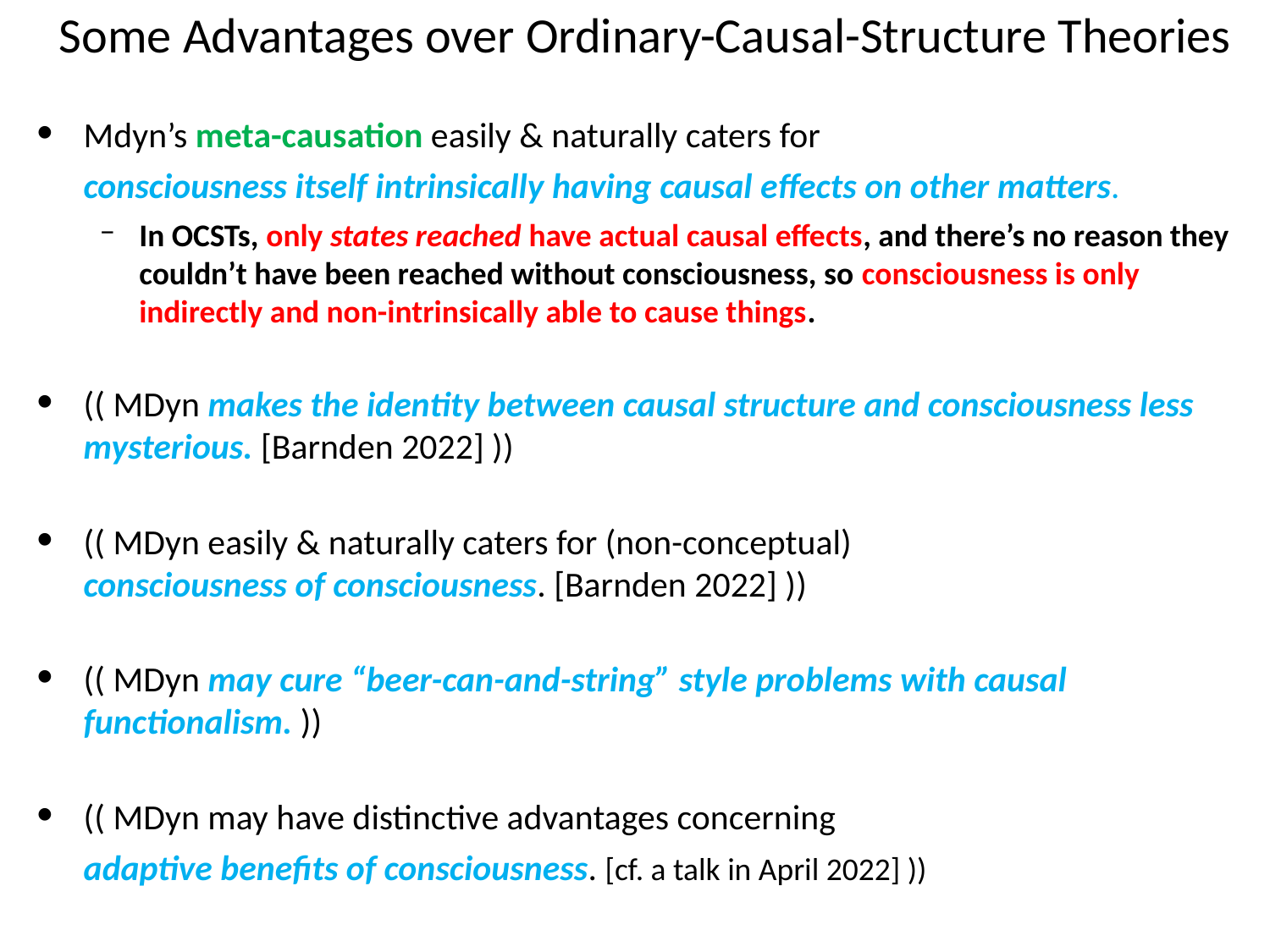

# Some Advantages over Ordinary-Causal-Structure Theories
Mdyn’s meta-causation easily & naturally caters for
consciousness itself intrinsically having causal effects on other matters.
In OCSTs, only states reached have actual causal effects, and there’s no reason they couldn’t have been reached without consciousness, so consciousness is only indirectly and non-intrinsically able to cause things.
(( MDyn makes the identity between causal structure and consciousness less mysterious. [Barnden 2022] ))
(( MDyn easily & naturally caters for (non-conceptual)
consciousness of consciousness. [Barnden 2022] ))
(( MDyn may cure “beer-can-and-string” style problems with causal functionalism. ))
(( MDyn may have distinctive advantages concerning
adaptive benefits of consciousness. [cf. a talk in April 2022] ))